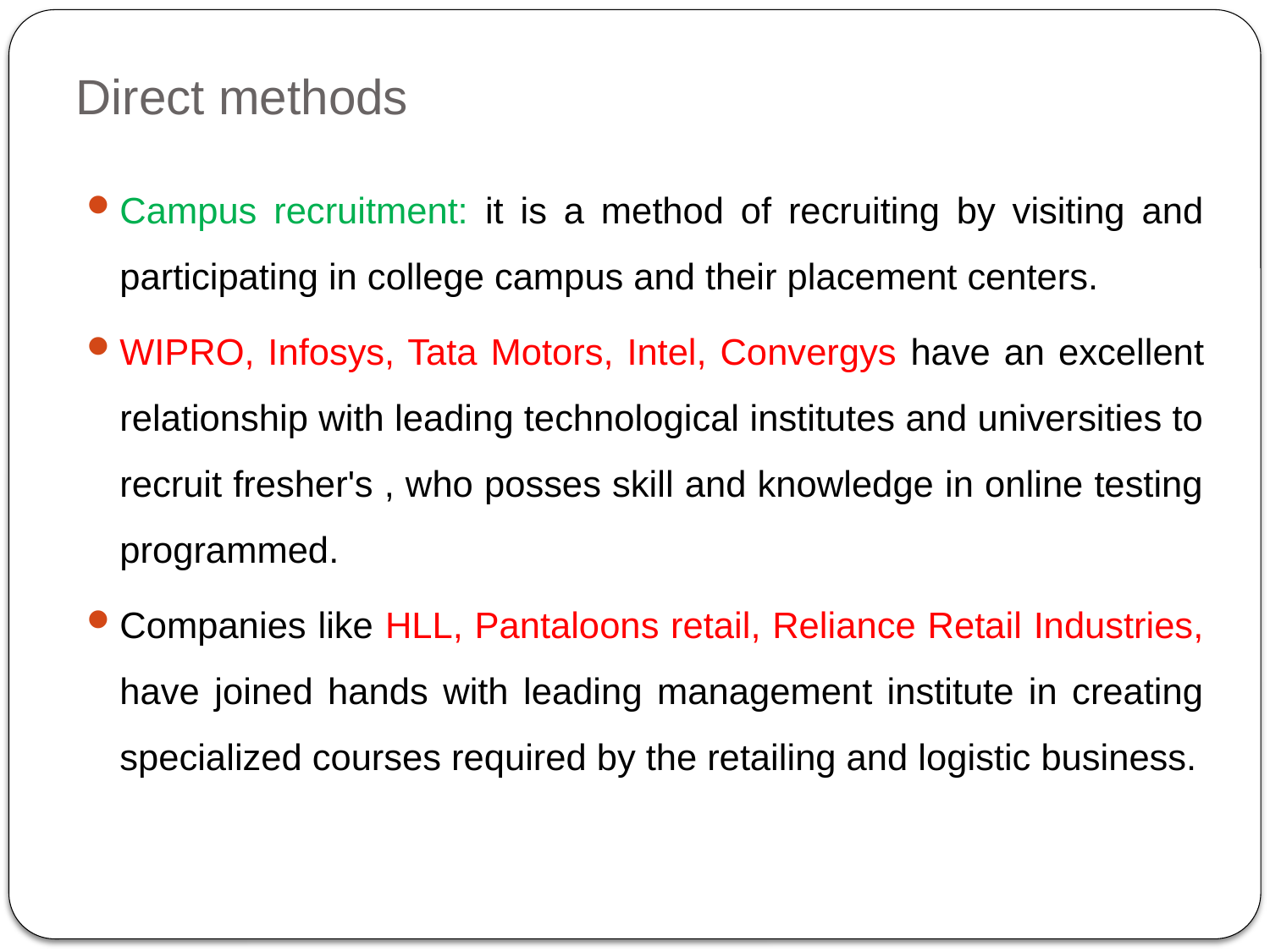

# Direct methods
Campus recruitment: it is a method of recruiting by visiting and participating in college campus and their placement centers.
WIPRO, Infosys, Tata Motors, Intel, Convergys have an excellent relationship with leading technological institutes and universities to recruit fresher's , who posses skill and knowledge in online testing programmed.
Companies like HLL, Pantaloons retail, Reliance Retail Industries, have joined hands with leading management institute in creating specialized courses required by the retailing and logistic business.